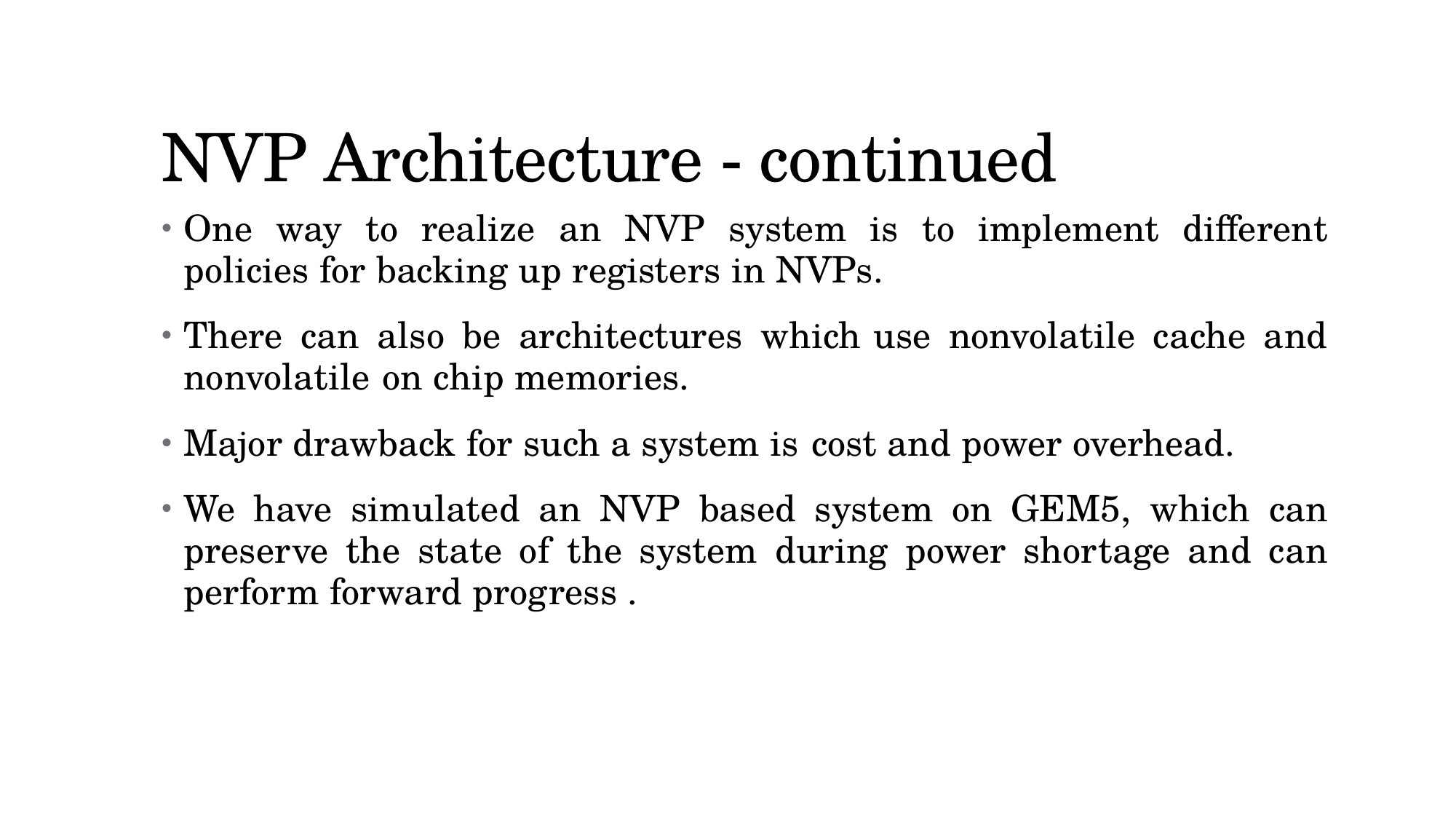

# NVP Architecture - continued
One way to realize an NVP system is to implement different policies for backing up registers in NVPs.
There can also be architectures which use nonvolatile cache and nonvolatile on chip memories.
Major drawback for such a system is cost and power overhead.
We have simulated an NVP based system on GEM5, which can preserve the state of the system during power shortage and can perform forward progress .